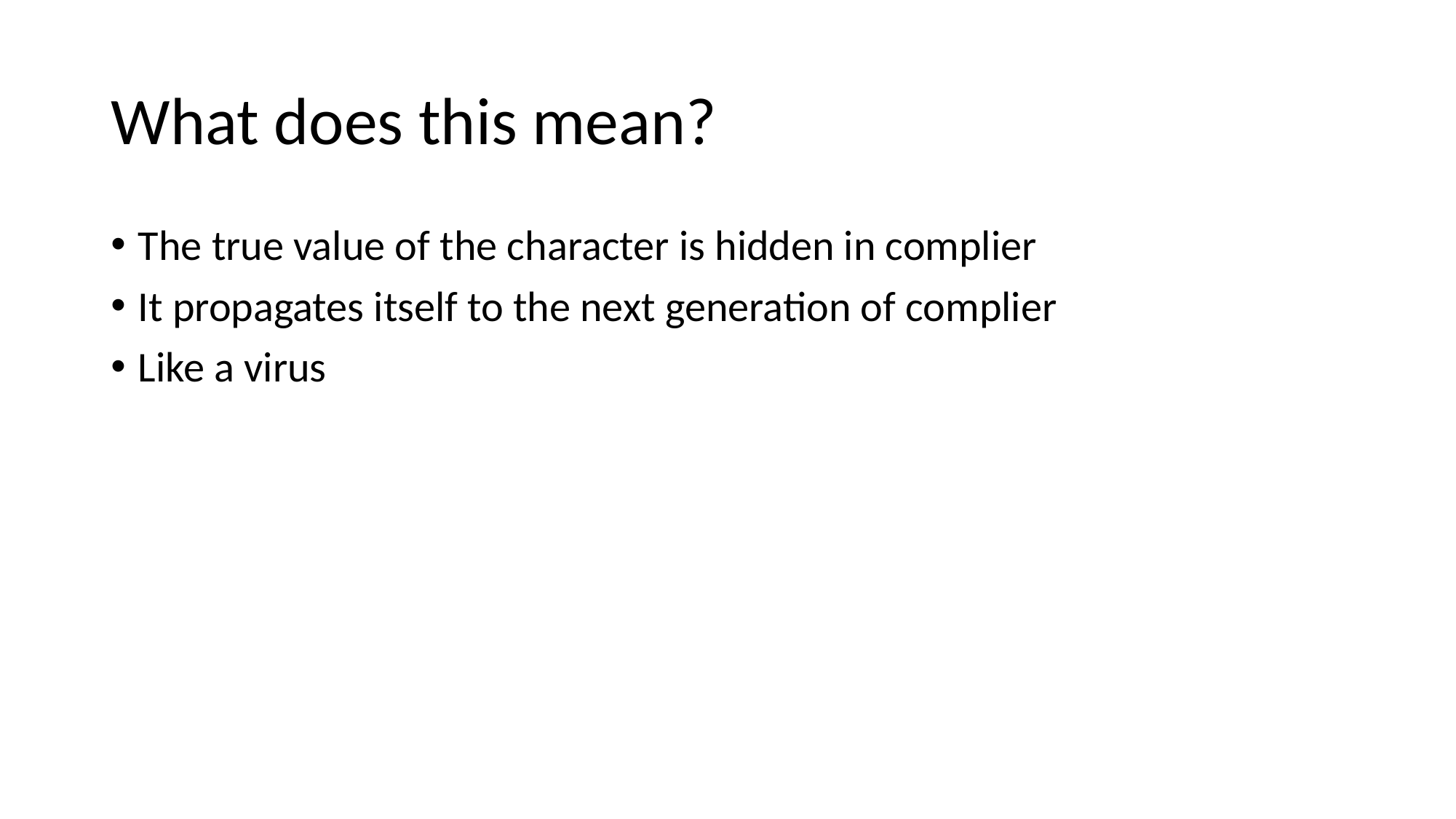

# What does this mean?
The true value of the character is hidden in complier
It propagates itself to the next generation of complier
Like a virus